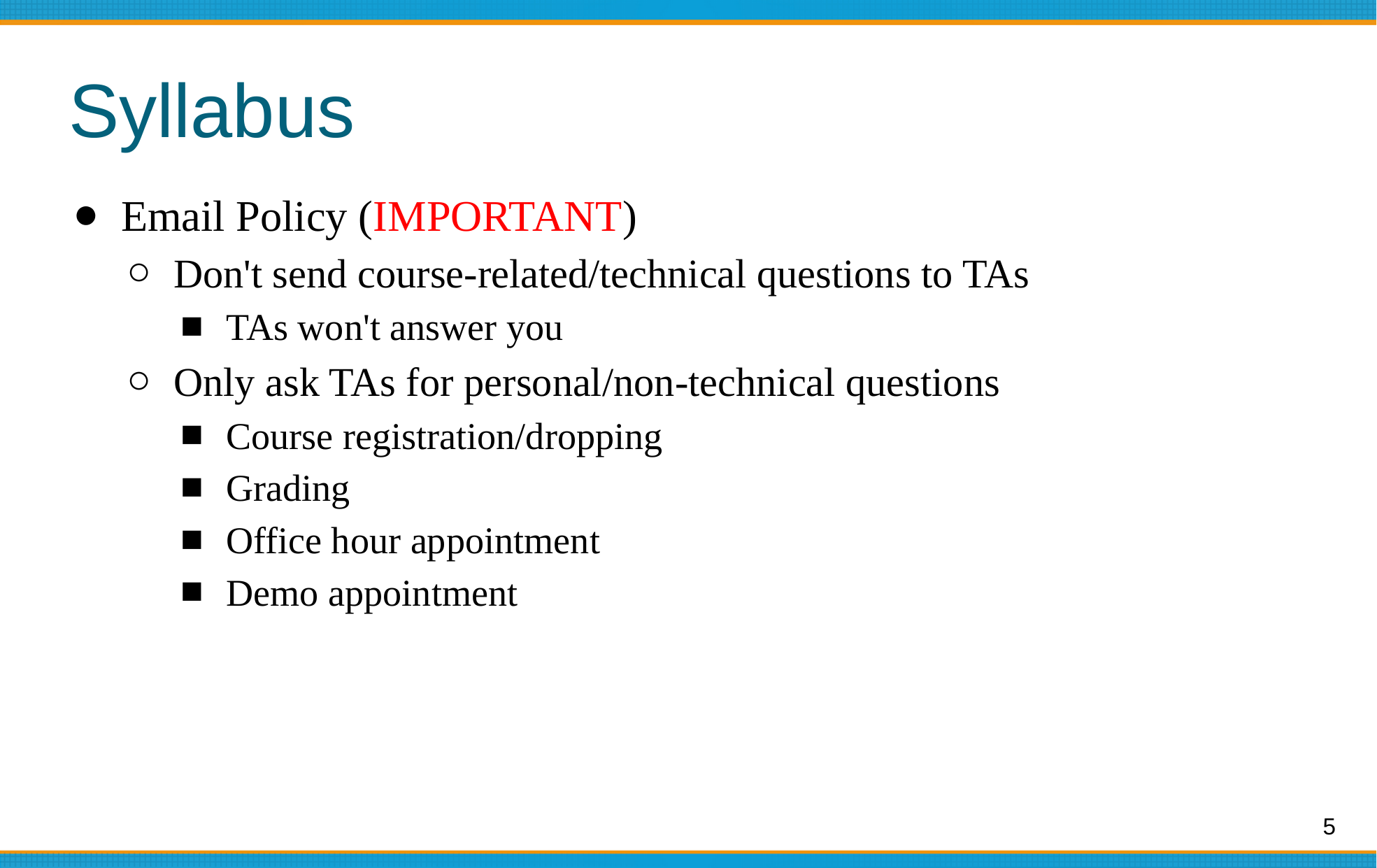

# Syllabus
Email Policy (IMPORTANT)
Don't send course-related/technical questions to TAs
TAs won't answer you
Only ask TAs for personal/non-technical questions
Course registration/dropping
Grading
Office hour appointment
Demo appointment
5